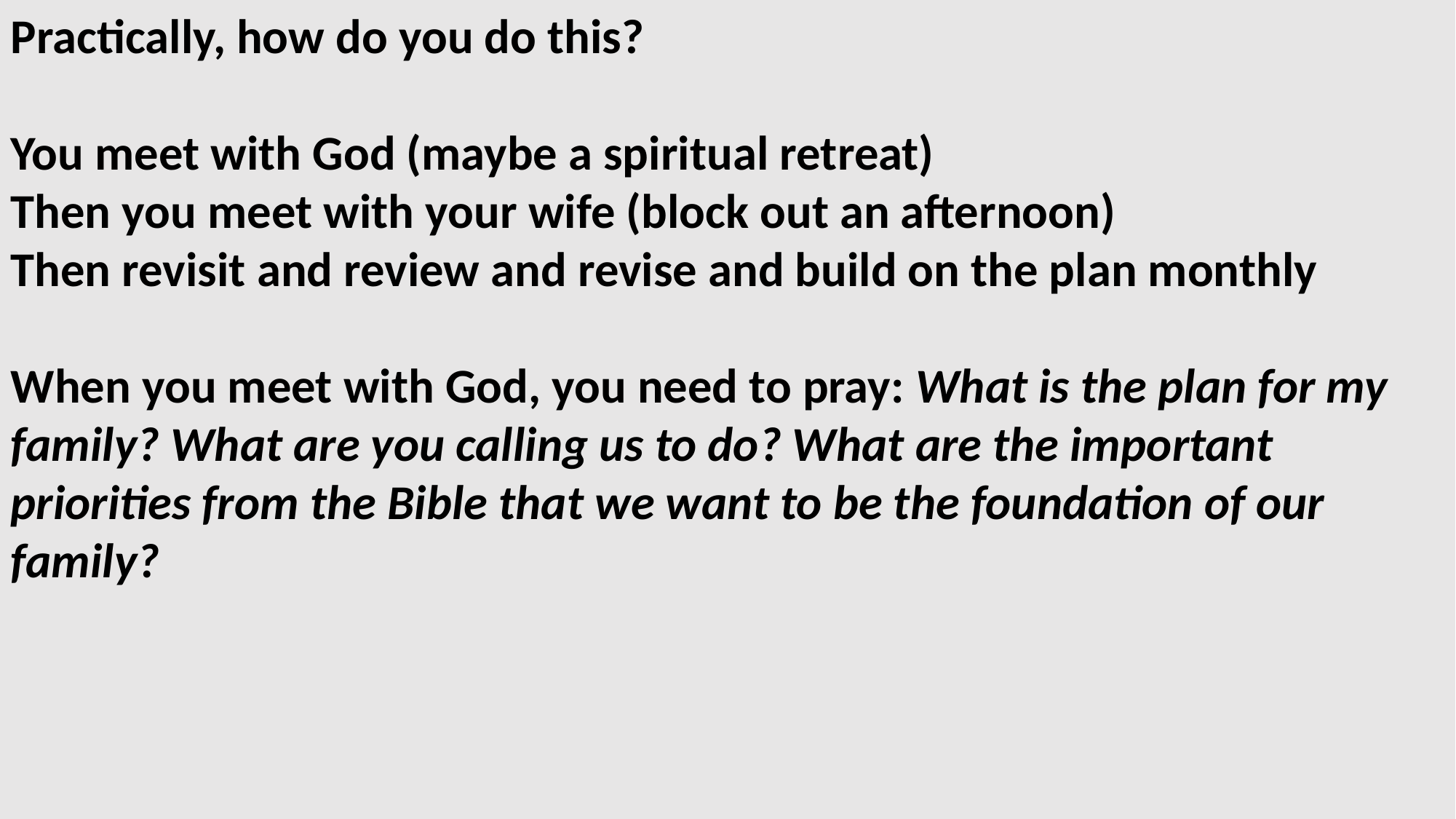

Practically, how do you do this?

You meet with God (maybe a spiritual retreat)
Then you meet with your wife (block out an afternoon)
Then revisit and review and revise and build on the plan monthly

When you meet with God, you need to pray: What is the plan for my family? What are you calling us to do? What are the important priorities from the Bible that we want to be the foundation of our family?